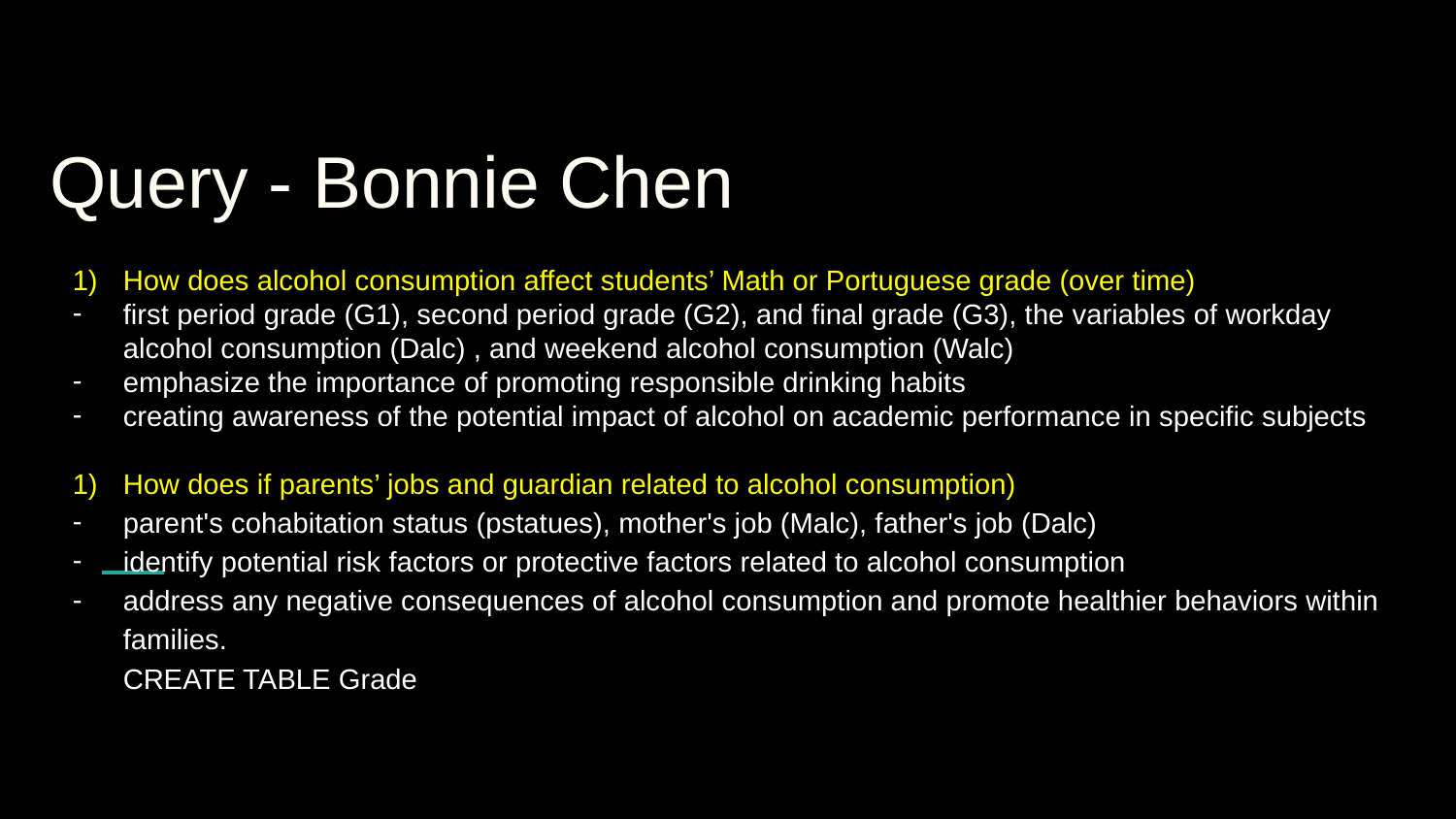

# Query - Bonnie Chen
How does alcohol consumption affect students’ Math or Portuguese grade (over time)
first period grade (G1), second period grade (G2), and final grade (G3), the variables of workday alcohol consumption (Dalc) , and weekend alcohol consumption (Walc)
emphasize the importance of promoting responsible drinking habits
creating awareness of the potential impact of alcohol on academic performance in specific subjects

How does if parents’ jobs and guardian related to alcohol consumption)
parent's cohabitation status (pstatues), mother's job (Malc), father's job (Dalc)
identify potential risk factors or protective factors related to alcohol consumption
address any negative consequences of alcohol consumption and promote healthier behaviors within families.
CREATE TABLE Grade